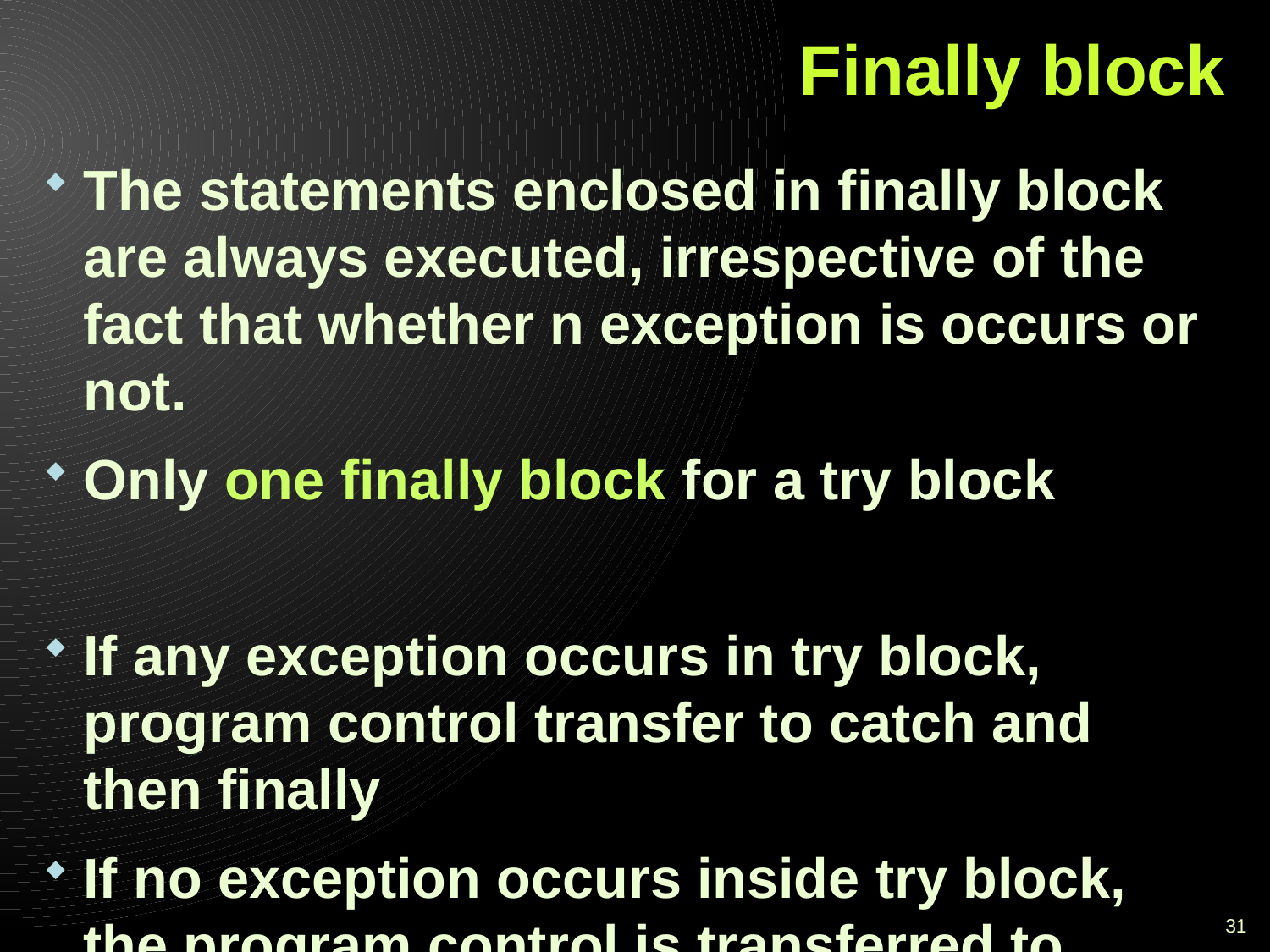

# Finally block
The statements enclosed in finally block are always executed, irrespective of the fact that whether n exception is occurs or not.
Only one finally block for a try block

If any exception occurs in try block, program control transfer to catch and then finally
If no exception occurs inside try block, the program control is transferred to finally block.
31